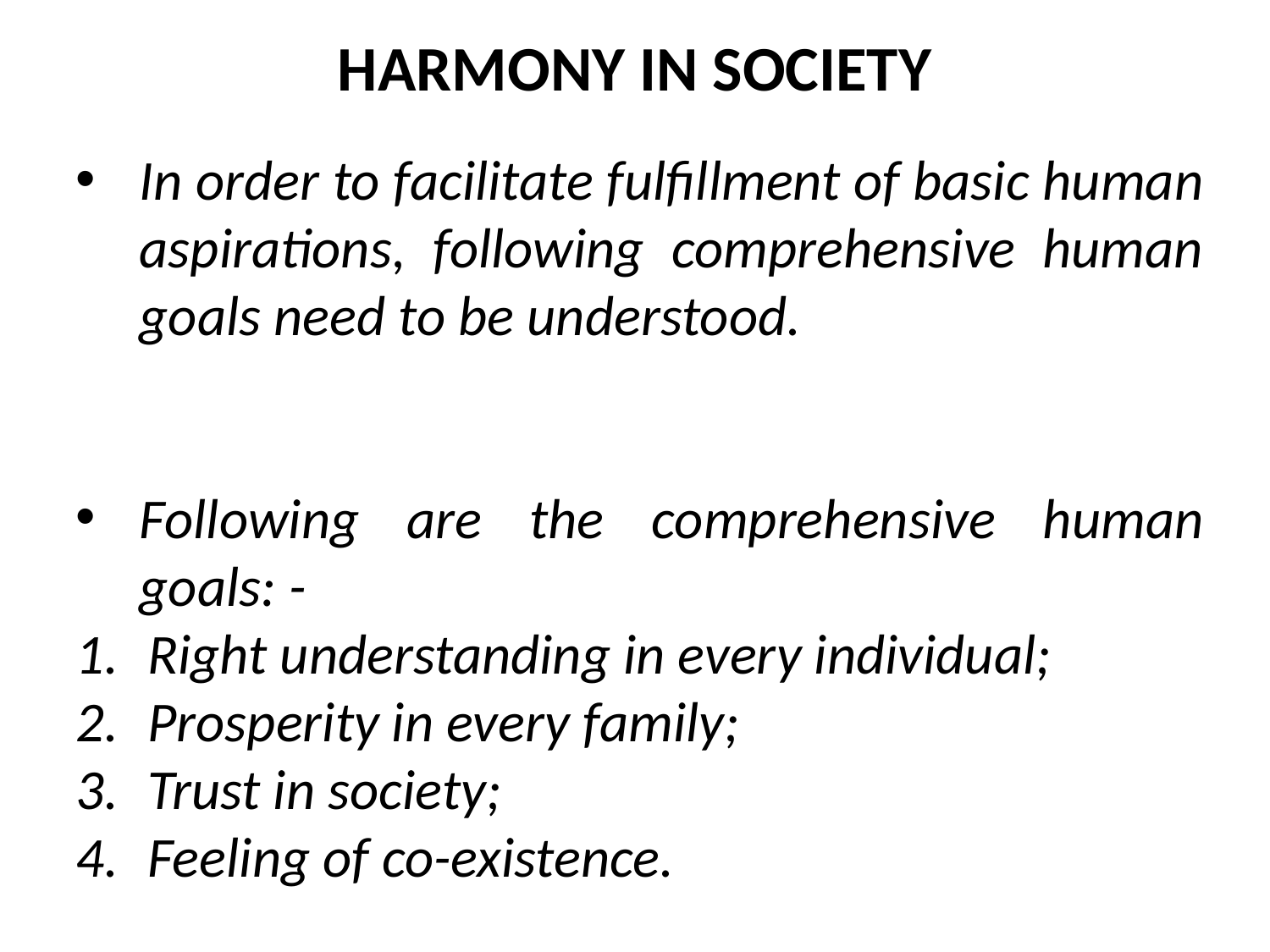

HARMONY IN SOCIETY
In order to facilitate fulfillment of basic human aspirations, following comprehensive human goals need to be understood.

Following are the comprehensive human goals: -
Right understanding in every individual;
Prosperity in every family;
Trust in society;
Feeling of co-existence.